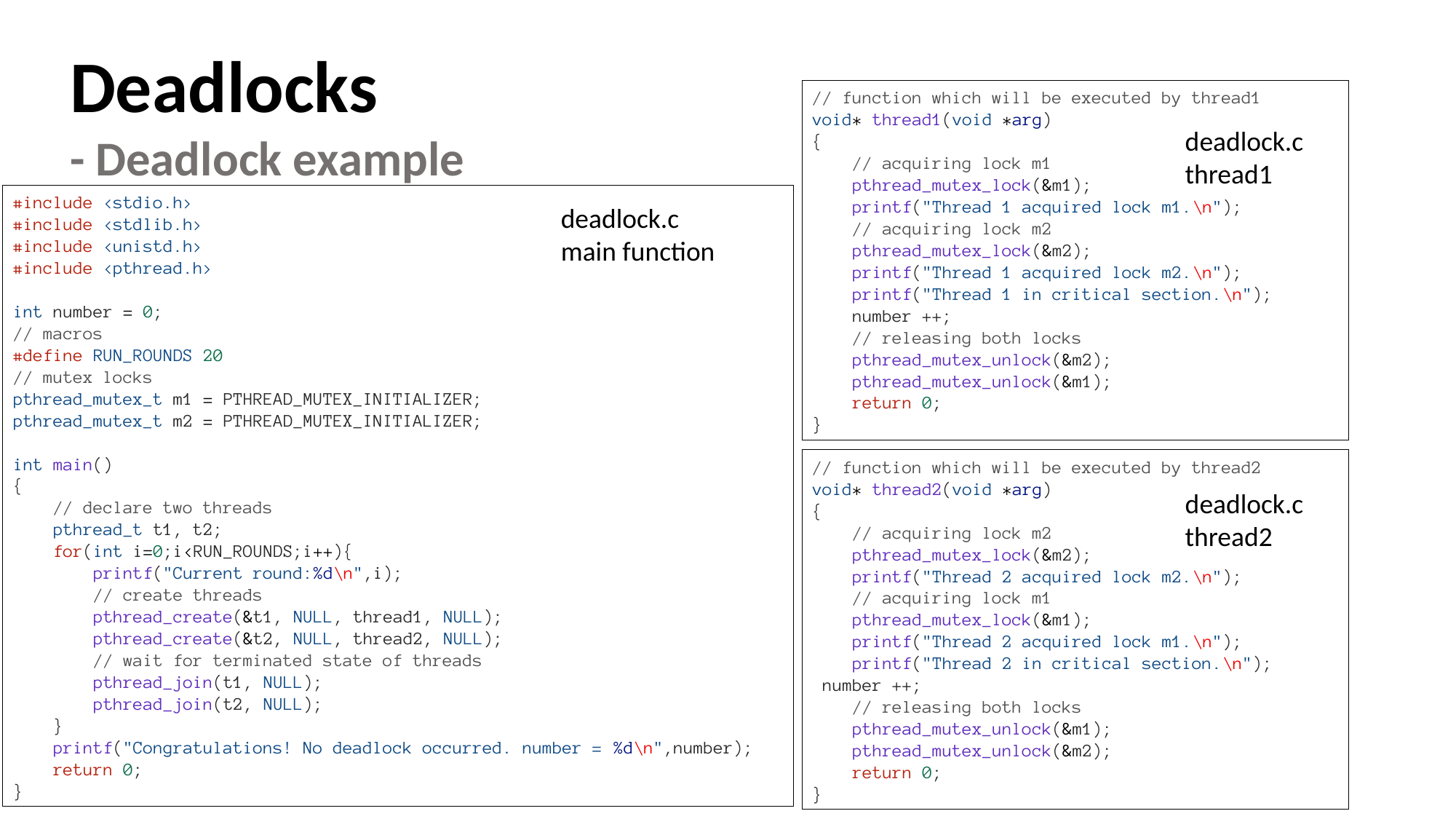

Deadlocks
- Deadlock example
// function which will be executed by thread1
void* thread1(void *arg)
{
    // acquiring lock m1
    pthread_mutex_lock(&m1);
    printf("Thread 1 acquired lock m1.\n");
    // acquiring lock m2
    pthread_mutex_lock(&m2);
    printf("Thread 1 acquired lock m2.\n");
    printf("Thread 1 in critical section.\n");
    number ++;
    // releasing both locks
    pthread_mutex_unlock(&m2);
    pthread_mutex_unlock(&m1);
    return 0;
}
deadlock.c
thread1
#include <stdio.h>
#include <stdlib.h>
#include <unistd.h>
#include <pthread.h>

int number = 0;
// macros
#define RUN_ROUNDS 20
// mutex locks
pthread_mutex_t m1 = PTHREAD_MUTEX_INITIALIZER;
pthread_mutex_t m2 = PTHREAD_MUTEX_INITIALIZER;

int main()
{
    // declare two threads
    pthread_t t1, t2;
    for(int i=0;i<RUN_ROUNDS;i++){
        printf("Current round:%d\n",i);
        // create threads
        pthread_create(&t1, NULL, thread1, NULL);
        pthread_create(&t2, NULL, thread2, NULL);
        // wait for terminated state of threads
        pthread_join(t1, NULL);
        pthread_join(t2, NULL);
    }
    printf("Congratulations! No deadlock occurred. number = %d\n",number);
    return 0;
}
deadlock.c
main function
// function which will be executed by thread2
void* thread2(void *arg)
{
    // acquiring lock m2
    pthread_mutex_lock(&m2);
    printf("Thread 2 acquired lock m2.\n");
    // acquiring lock m1
    pthread_mutex_lock(&m1);
    printf("Thread 2 acquired lock m1.\n");
    printf("Thread 2 in critical section.\n");
 number ++;
    // releasing both locks
    pthread_mutex_unlock(&m1);
    pthread_mutex_unlock(&m2);
    return 0;
}
deadlock.c
thread2